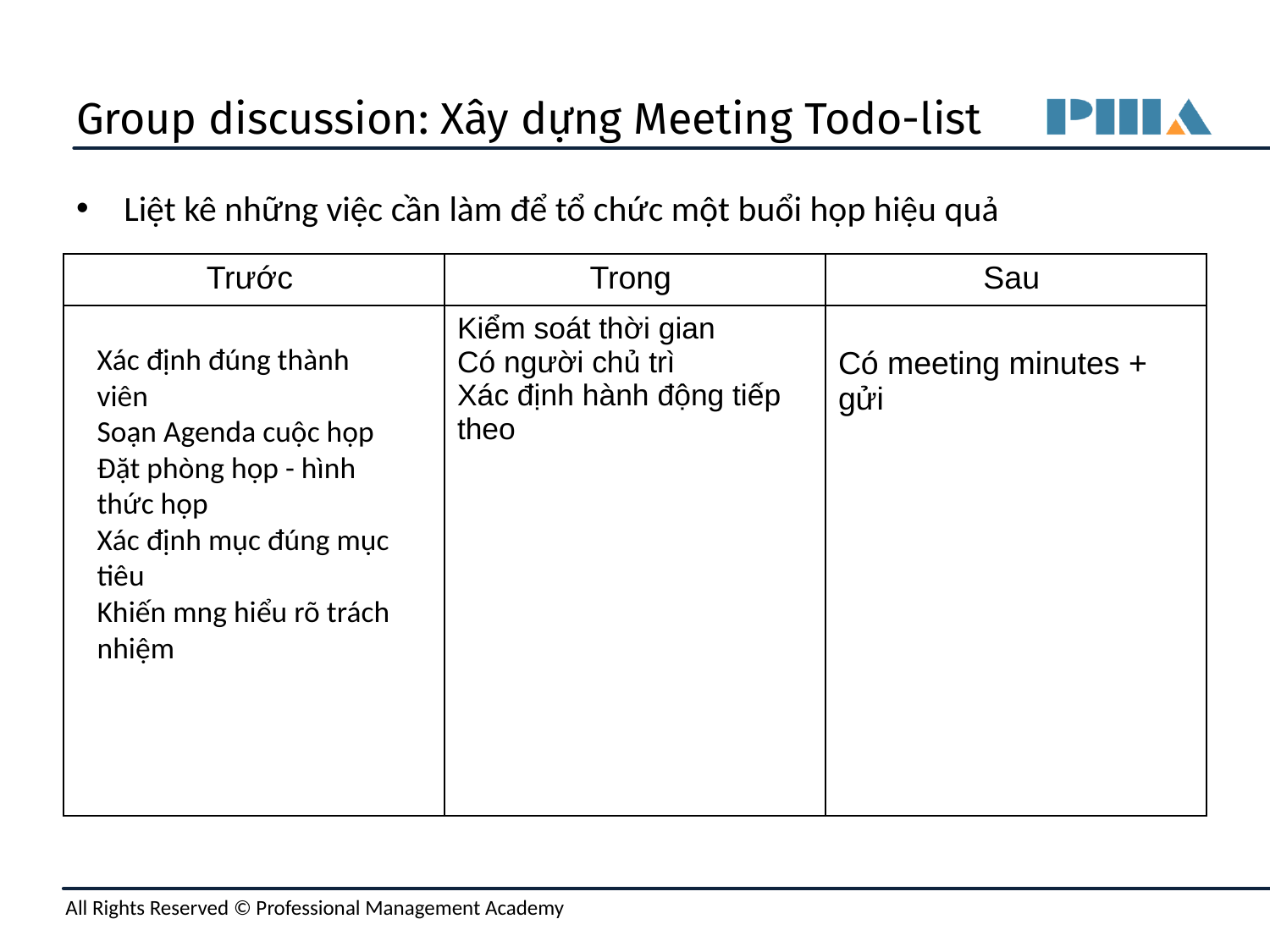

# Group discussion: Xây dựng Meeting Todo-list
Liệt kê những việc cần làm để tổ chức một buổi họp hiệu quả

| Trước | Trong | Sau |
| --- | --- | --- |
|  | Kiểm soát thời gian Có người chủ trì Xác định hành động tiếp theo | Có meeting minutes + gửi |
Xác định đúng thành viên
Soạn Agenda cuộc họp
Đặt phòng họp - hình thức họp
Xác định mục đúng mục tiêu
Khiến mng hiểu rõ trách nhiệm